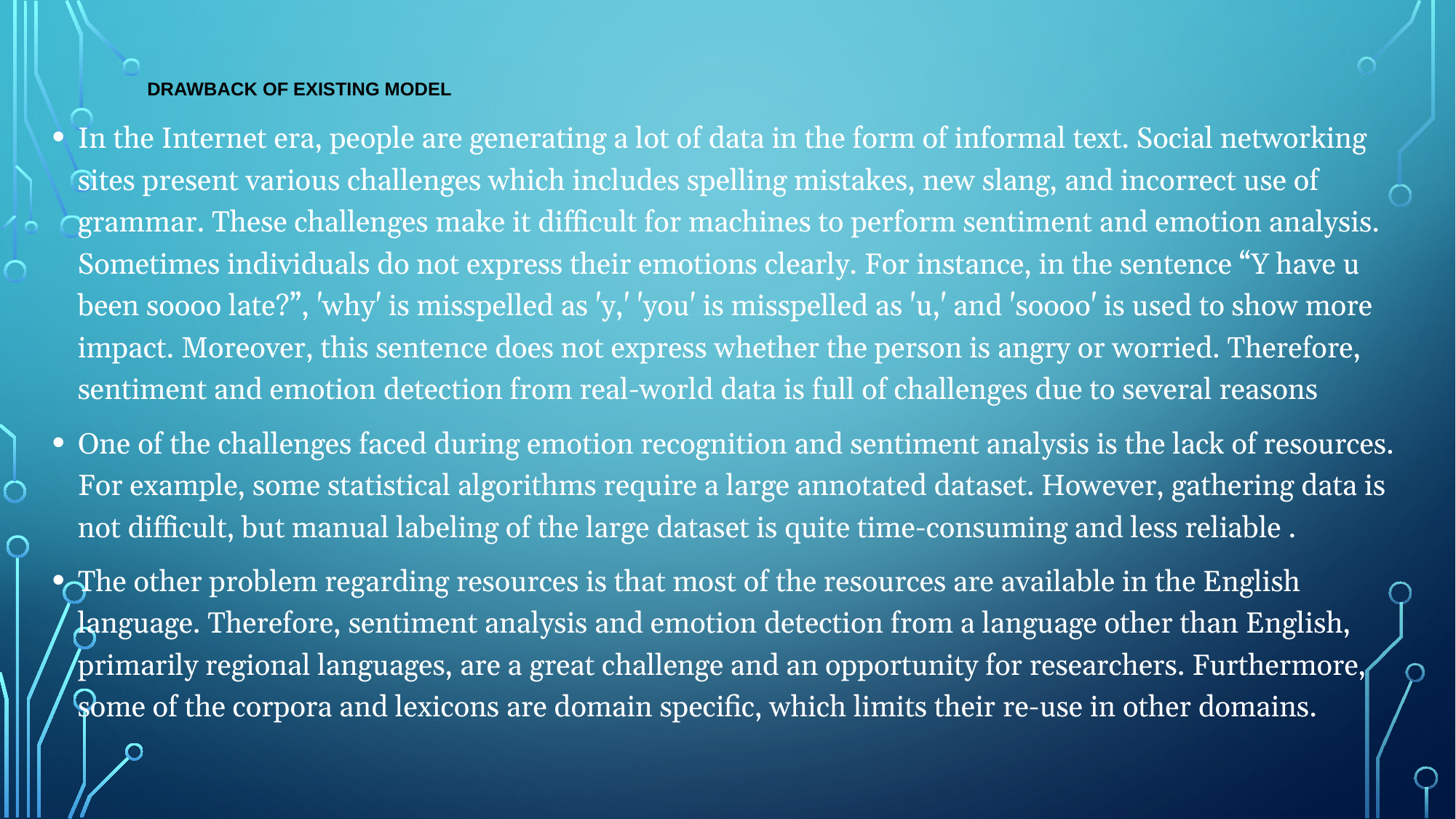

# DRAWBACK OF EXISTING MODEL
In the Internet era, people are generating a lot of data in the form of informal text. Social networking sites present various challenges which includes spelling mistakes, new slang, and incorrect use of grammar. These challenges make it difficult for machines to perform sentiment and emotion analysis. Sometimes individuals do not express their emotions clearly. For instance, in the sentence “Y have u been soooo late?”, 'why' is misspelled as 'y,' 'you' is misspelled as 'u,' and 'soooo' is used to show more impact. Moreover, this sentence does not express whether the person is angry or worried. Therefore, sentiment and emotion detection from real-world data is full of challenges due to several reasons
One of the challenges faced during emotion recognition and sentiment analysis is the lack of resources. For example, some statistical algorithms require a large annotated dataset. However, gathering data is not difficult, but manual labeling of the large dataset is quite time-consuming and less reliable .
The other problem regarding resources is that most of the resources are available in the English language. Therefore, sentiment analysis and emotion detection from a language other than English, primarily regional languages, are a great challenge and an opportunity for researchers. Furthermore, some of the corpora and lexicons are domain specific, which limits their re-use in other domains.